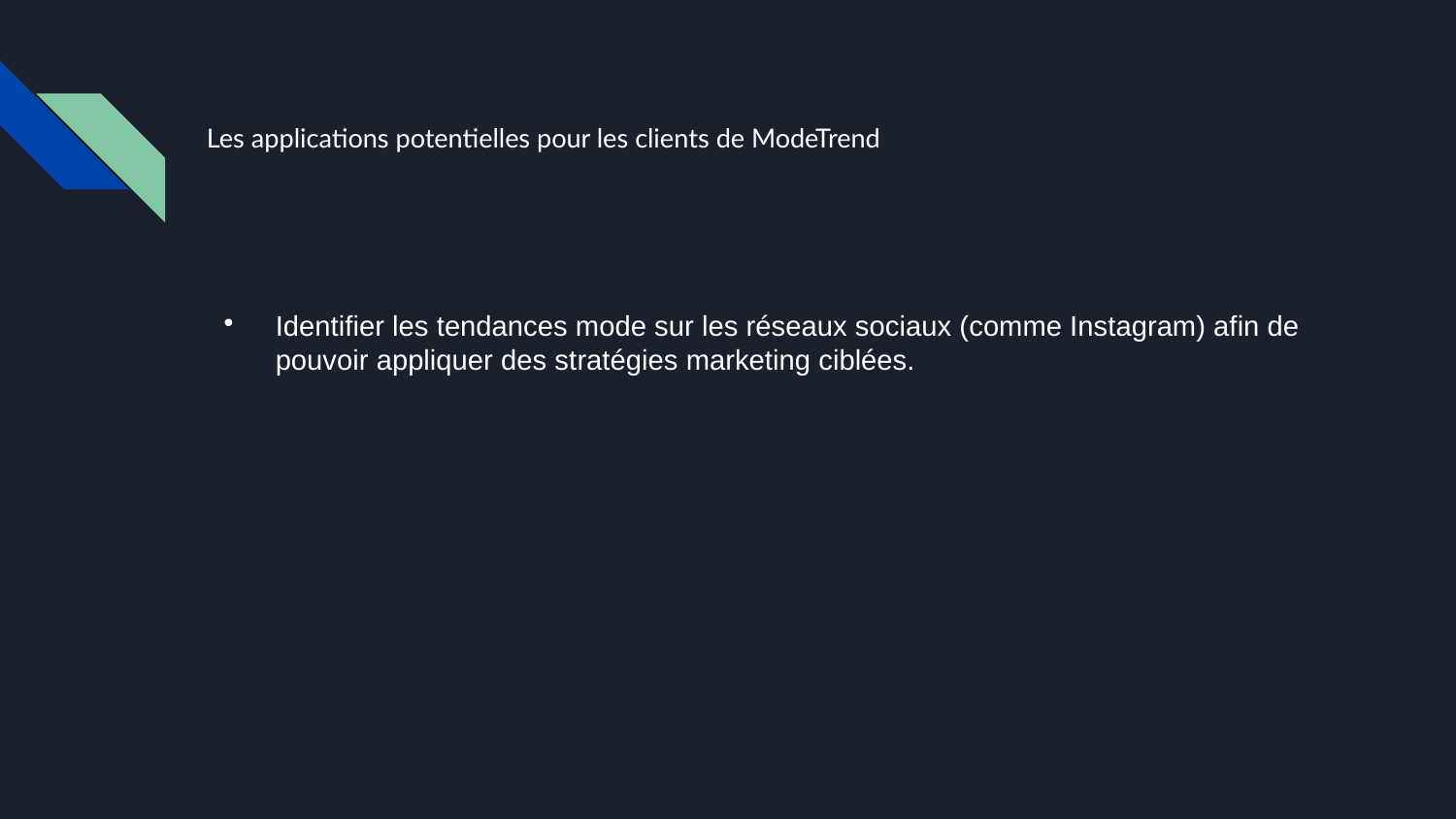

# Les applications potentielles pour les clients de ModeTrend

Identifier les tendances mode sur les réseaux sociaux (comme Instagram) afin de pouvoir appliquer des stratégies marketing ciblées.